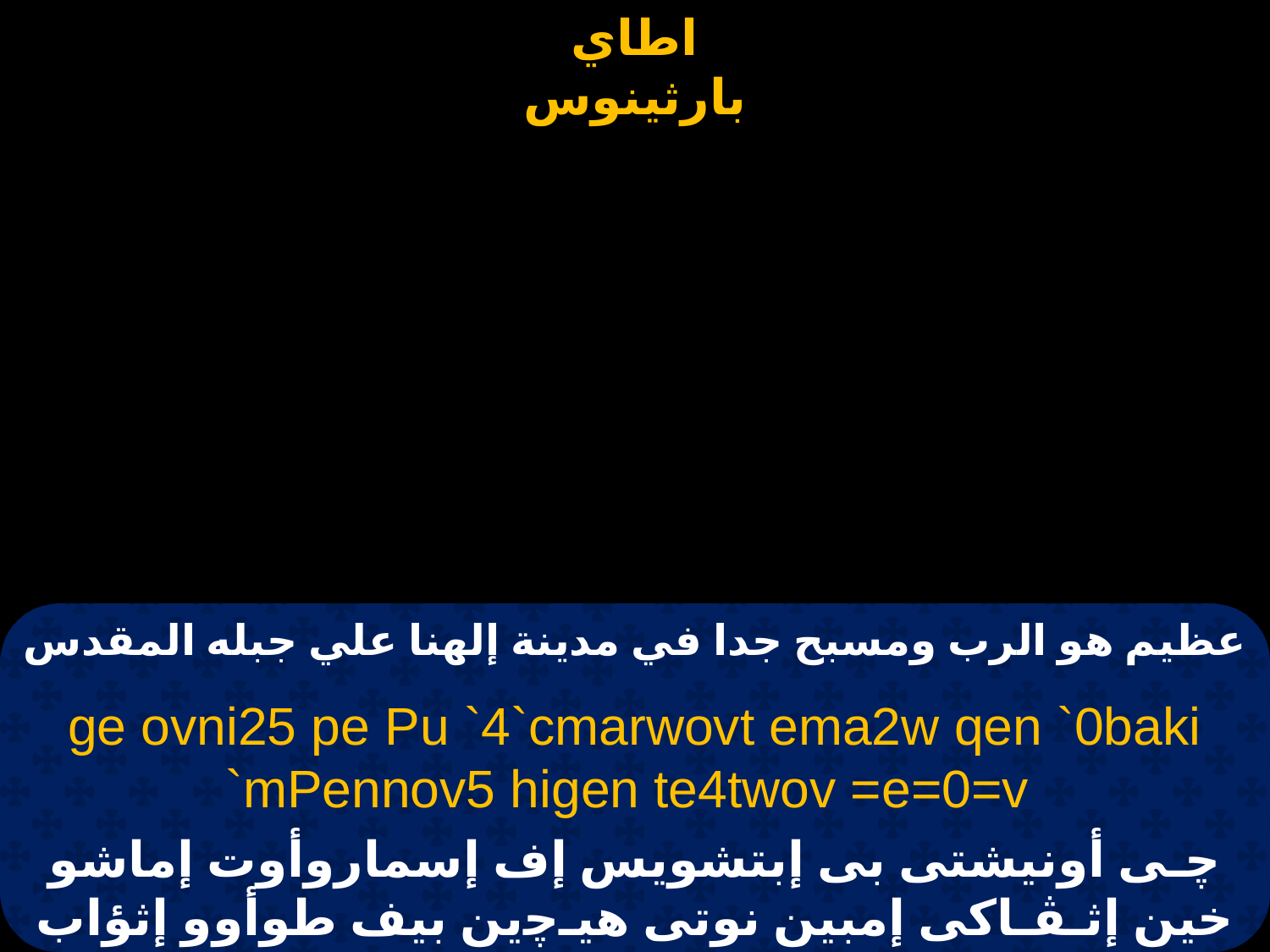

# عظيم هو الرب ومسبح جدا في مدينة إلهنا علي جبله المقدس
ge ovni25 pe Pu `4`cmarwovt ema2w qen `0baki `mPennov5 higen te4twov =e=0=v
ﭼـى أونيشتى بى إبتشويس إف إسماروأوت إماشو خين إثـﭭـاكى إمبين نوتى هيـﭼين بيف طوأوو إثؤاب